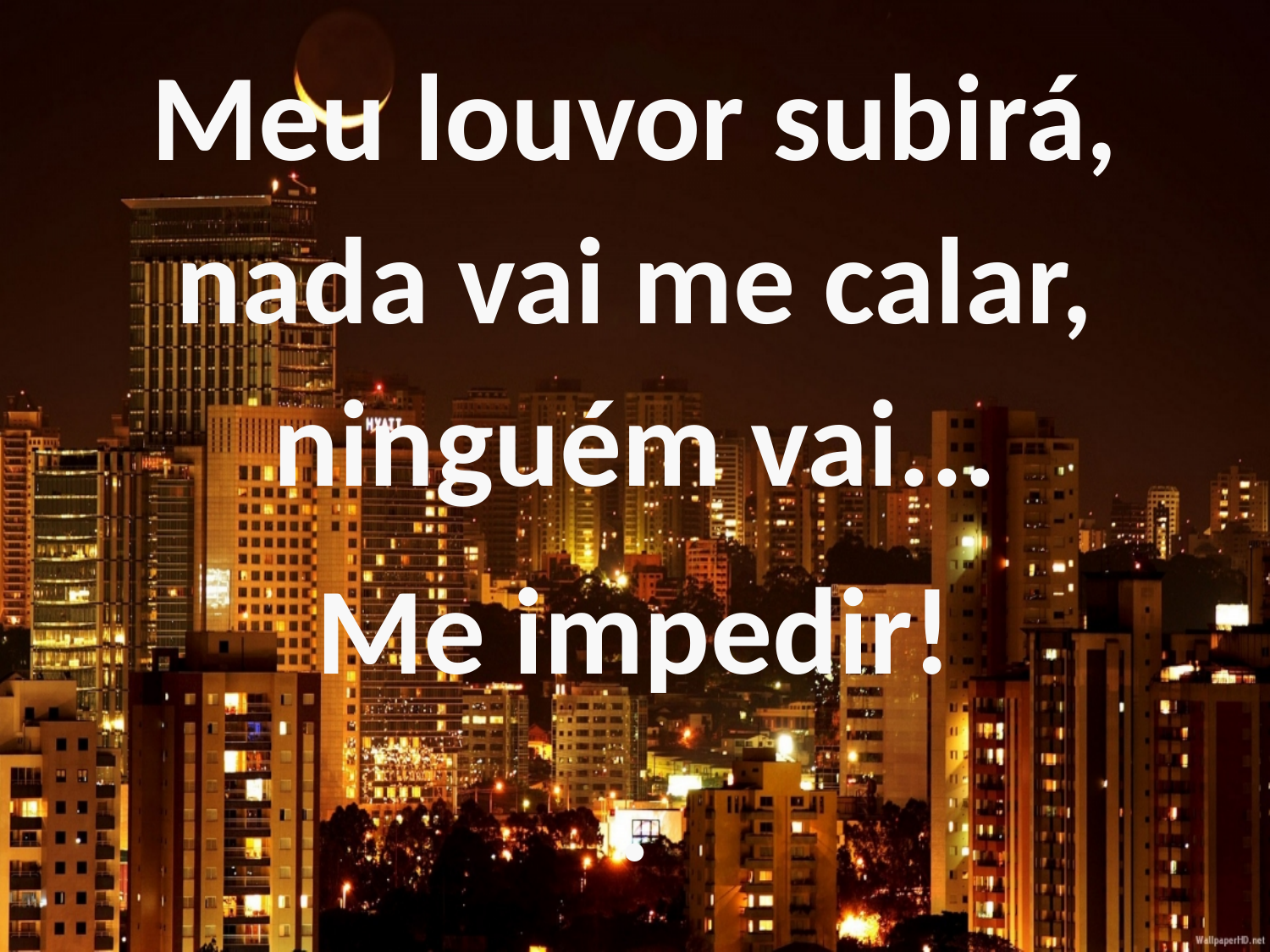

Meu louvor subirá, nada vai me calar, ninguém vai...
Me impedir!
.
.